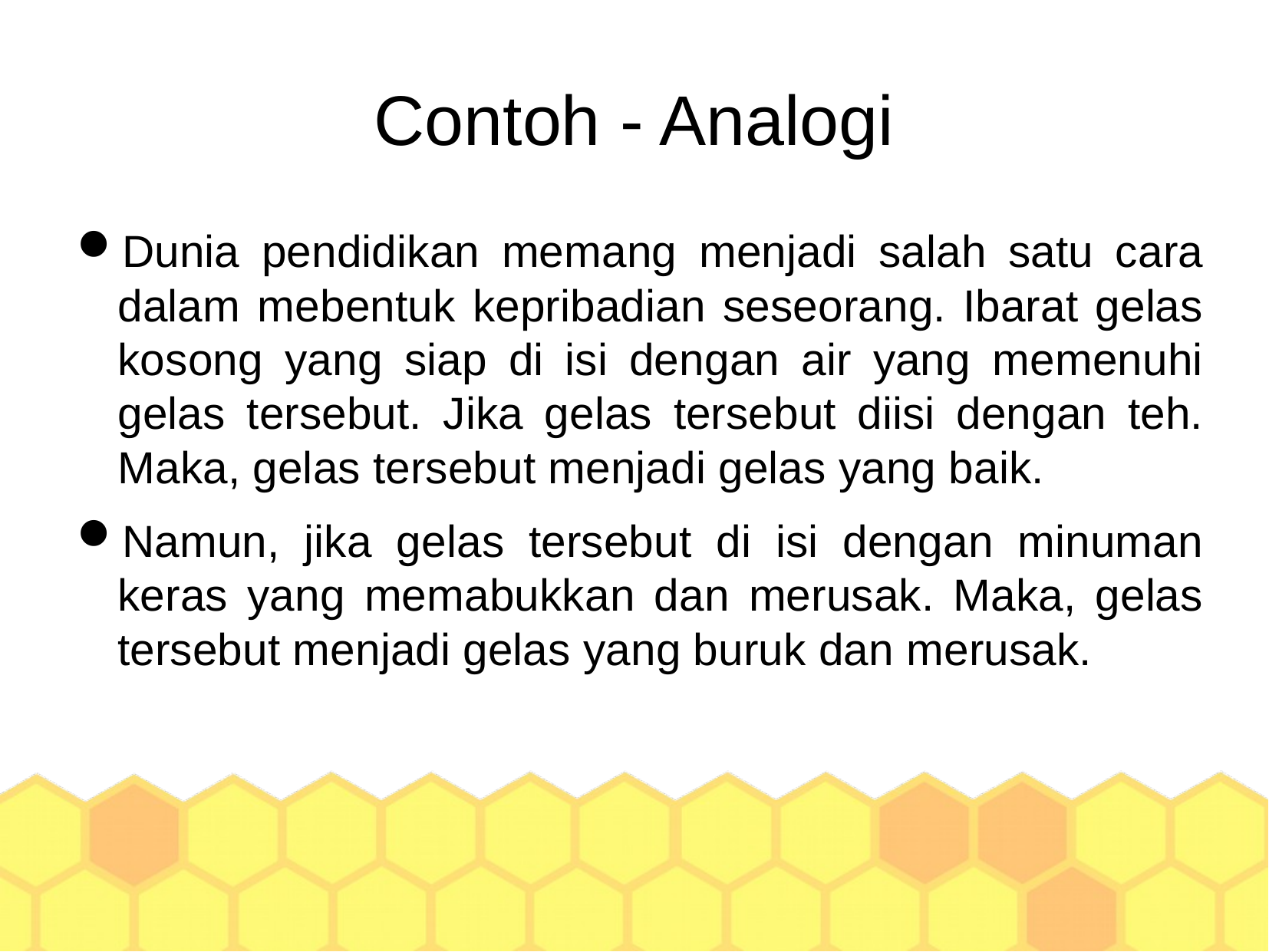

Contoh - Analogi
Dunia pendidikan memang menjadi salah satu cara dalam mebentuk kepribadian seseorang. Ibarat gelas kosong yang siap di isi dengan air yang memenuhi gelas tersebut. Jika gelas tersebut diisi dengan teh. Maka, gelas tersebut menjadi gelas yang baik.
Namun, jika gelas tersebut di isi dengan minuman keras yang memabukkan dan merusak. Maka, gelas tersebut menjadi gelas yang buruk dan merusak.